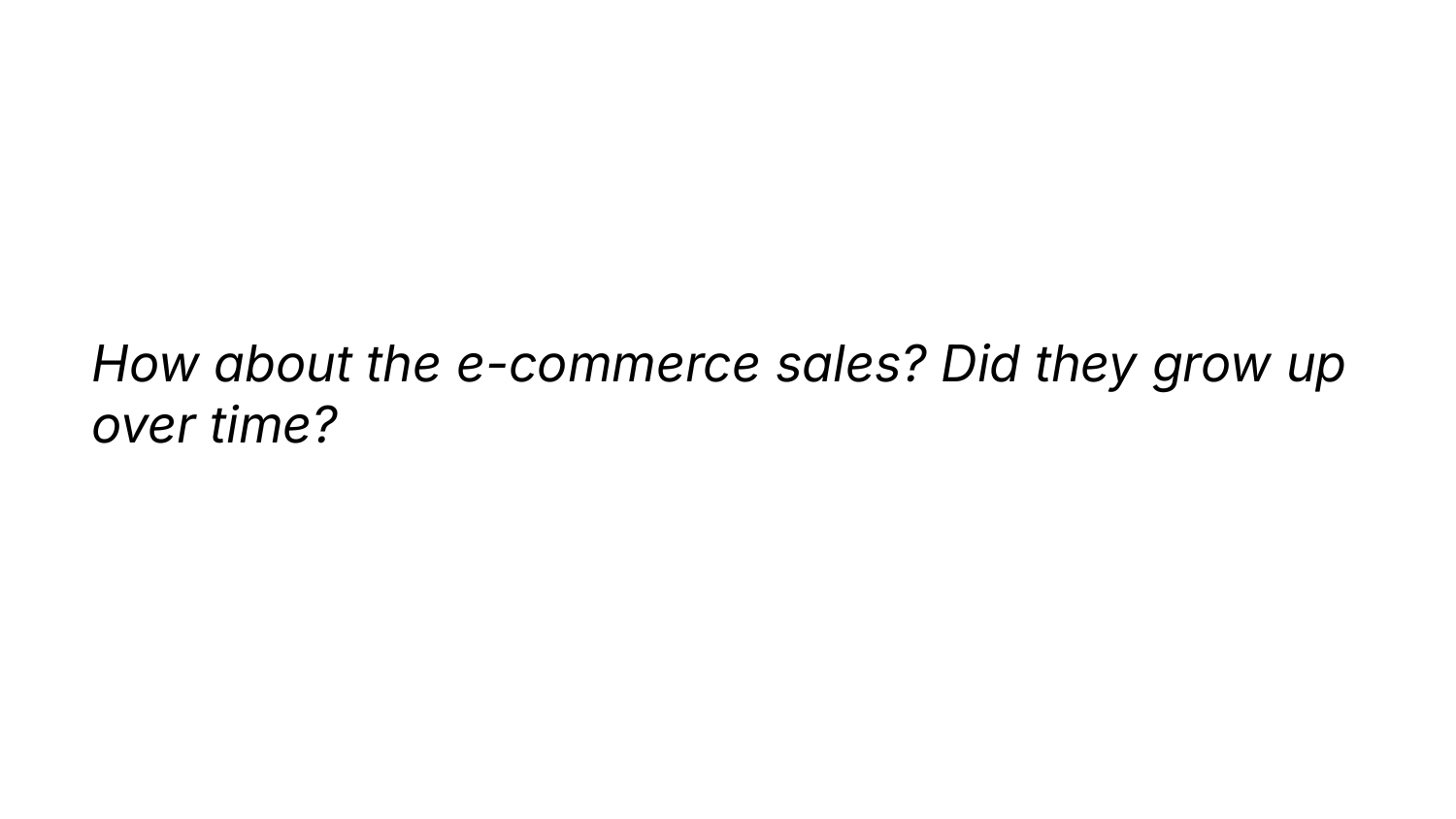

# How about the e-commerce sales? Did they grow up over time?